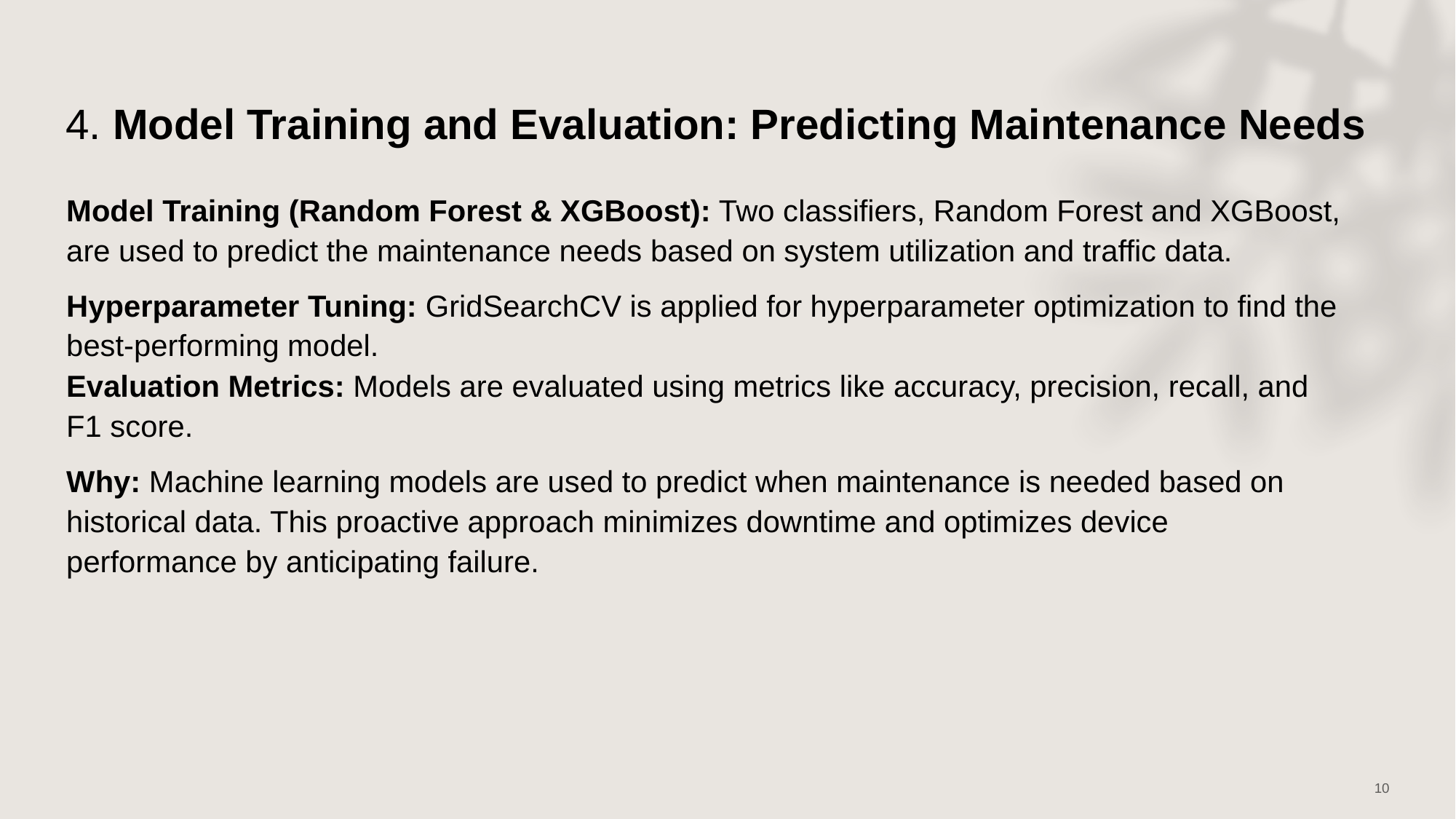

# 4. Model Training and Evaluation: Predicting Maintenance Needs

Model Training (Random Forest & XGBoost): Two classifiers, Random Forest and XGBoost, are used to predict the maintenance needs based on system utilization and traffic data.
Hyperparameter Tuning: GridSearchCV is applied for hyperparameter optimization to find the best-performing model.
Evaluation Metrics: Models are evaluated using metrics like accuracy, precision, recall, and F1 score.
Why: Machine learning models are used to predict when maintenance is needed based on historical data. This proactive approach minimizes downtime and optimizes device performance by anticipating failure.

10